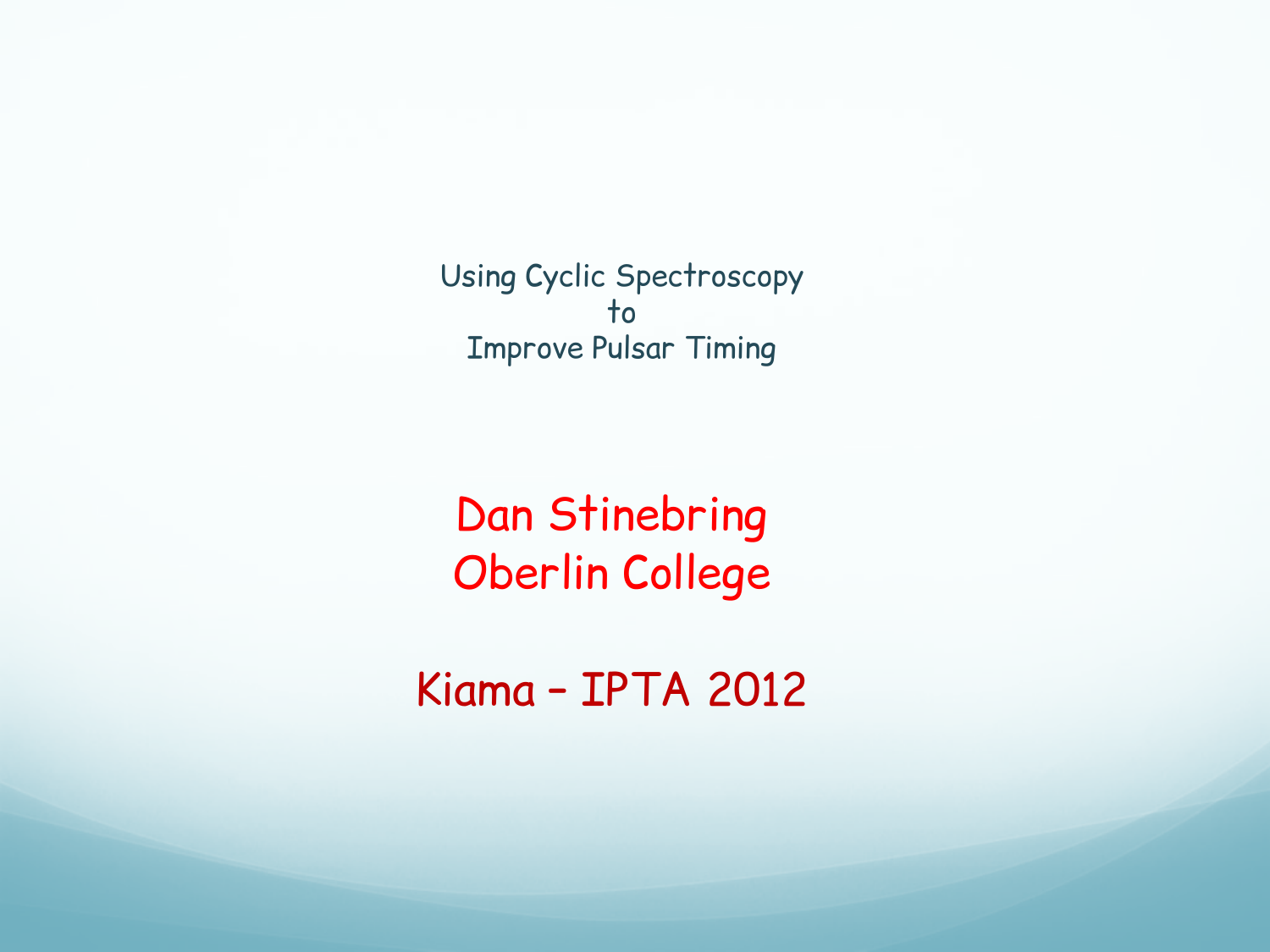

# Using Cyclic Spectroscopy to Improve Pulsar Timing
Dan Stinebring
Oberlin College

Kiama – IPTA 2012
Stinebring - Oberlin
1